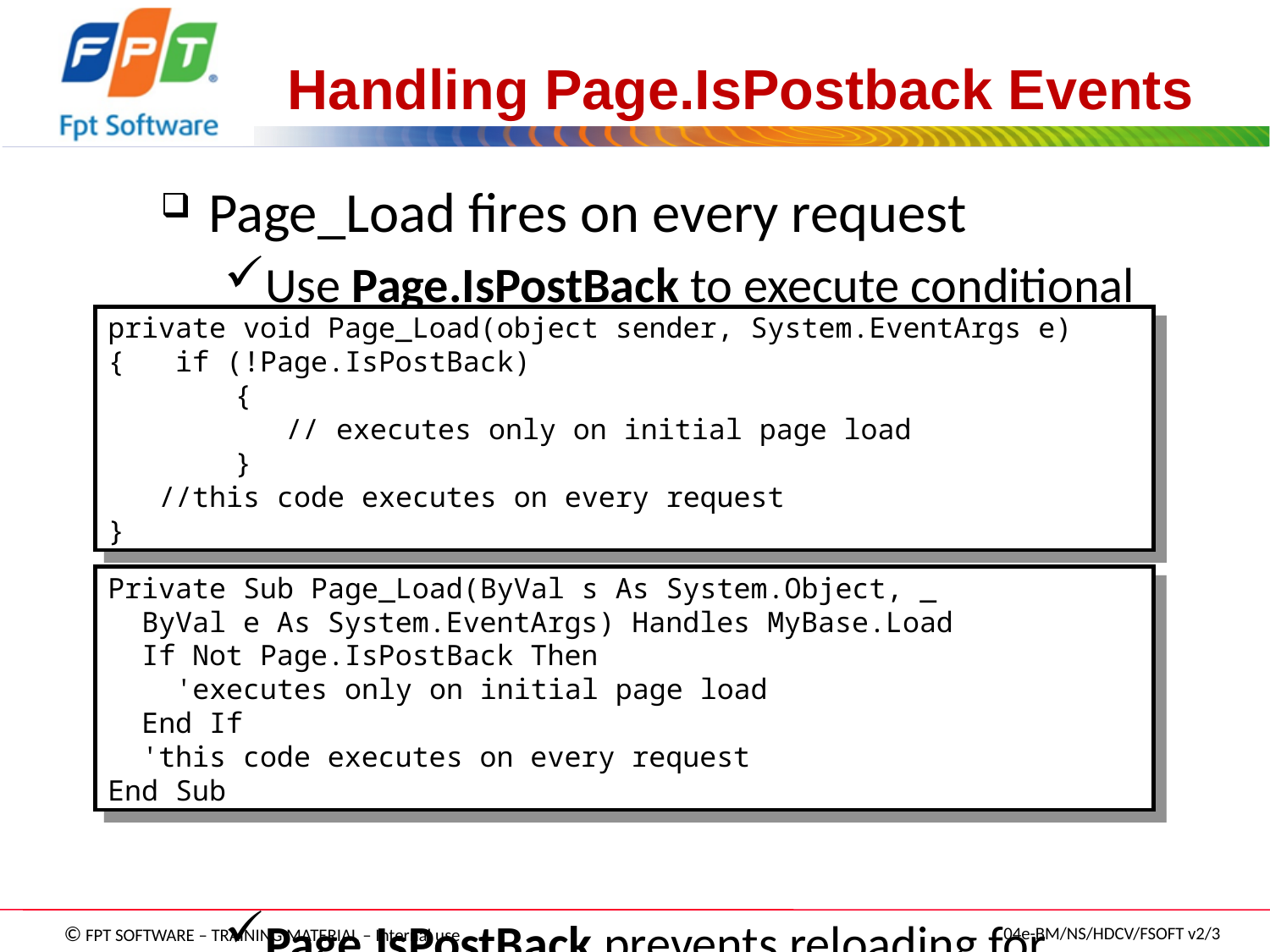

# Handling Page.IsPostback Events
Page_Load fires on every request
Use Page.IsPostBack to execute conditional logic

Page.IsPostBack prevents reloading for each postback
private void Page_Load(object sender, System.EventArgs e)
{   if (!Page.IsPostBack)
	{
	   // executes only on initial page load
	}
   //this code executes on every request
}
Private Sub Page_Load(ByVal s As System.Object, _
  ByVal e As System.EventArgs) Handles MyBase.Load
  If Not Page.IsPostBack Then
    'executes only on initial page load
  End If
  'this code executes on every request
End Sub